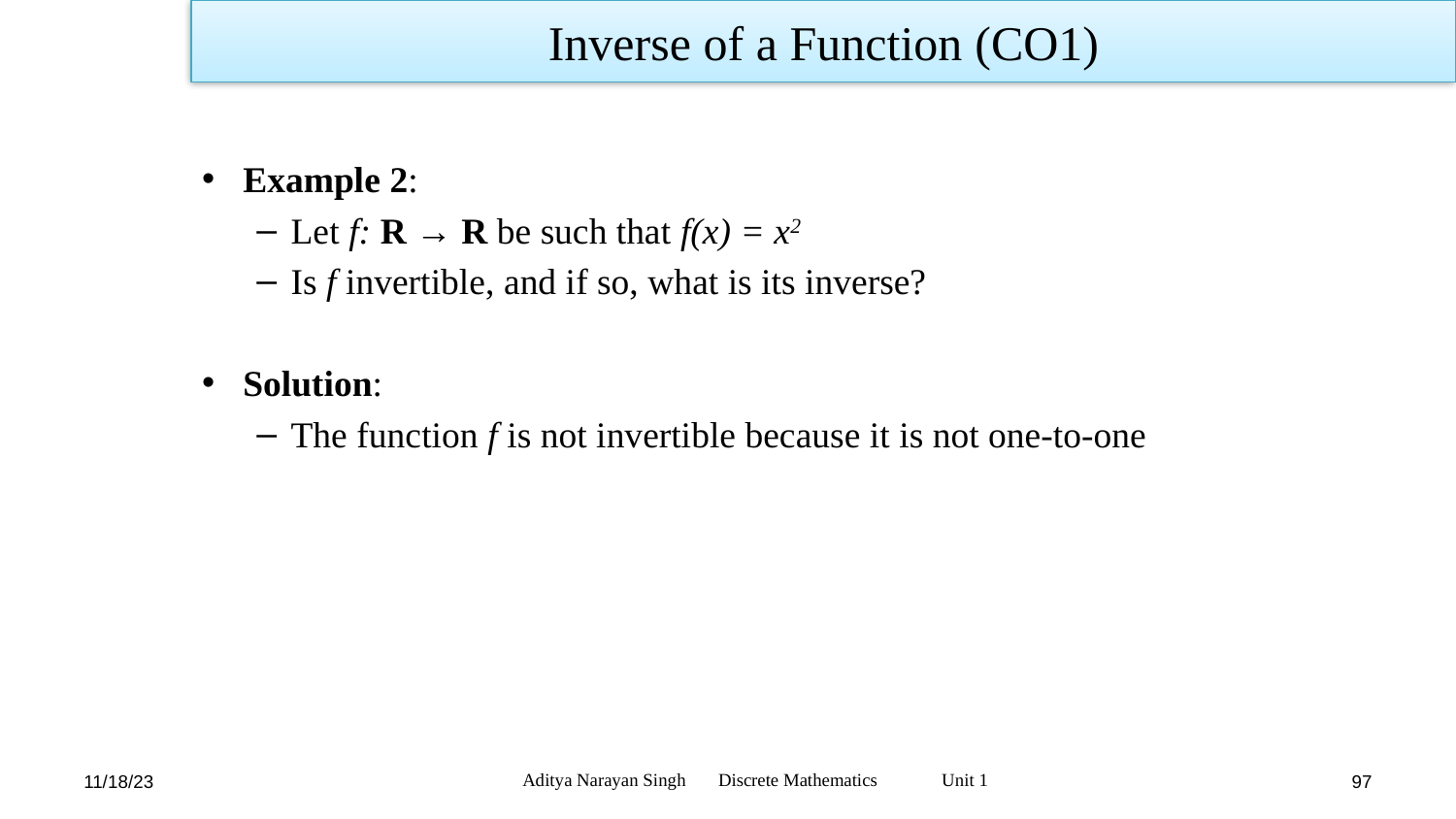

Inverse of a Function (CO1)

Example 2:
Let f: R → R be such that f(x) = x2
Is f invertible, and if so, what is its inverse?

Solution:
The function f is not invertible because it is not one-to-one
Aditya Narayan Singh       Discrete Mathematics              Unit 1
11/18/23
97